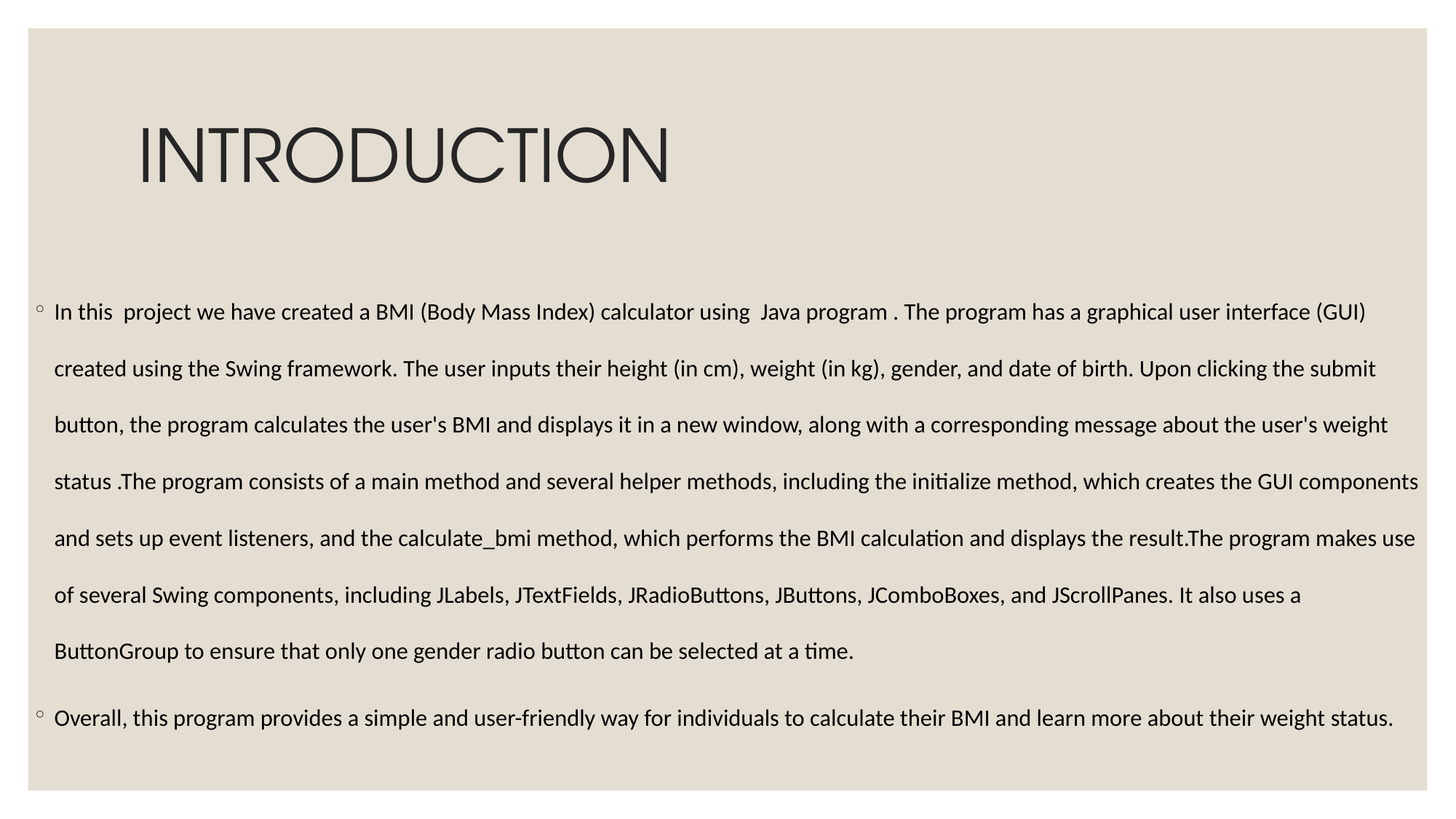

# INTRODUCTION
In this  project we have created a BMI (Body Mass Index) calculator using  Java program . The program has a graphical user interface (GUI) created using the Swing framework. The user inputs their height (in cm), weight (in kg), gender, and date of birth. Upon clicking the submit button, the program calculates the user's BMI and displays it in a new window, along with a corresponding message about the user's weight status .The program consists of a main method and several helper methods, including the initialize method, which creates the GUI components and sets up event listeners, and the calculate_bmi method, which performs the BMI calculation and displays the result.The program makes use of several Swing components, including JLabels, JTextFields, JRadioButtons, JButtons, JComboBoxes, and JScrollPanes. It also uses a ButtonGroup to ensure that only one gender radio button can be selected at a time.
Overall, this program provides a simple and user-friendly way for individuals to calculate their BMI and learn more about their weight status.